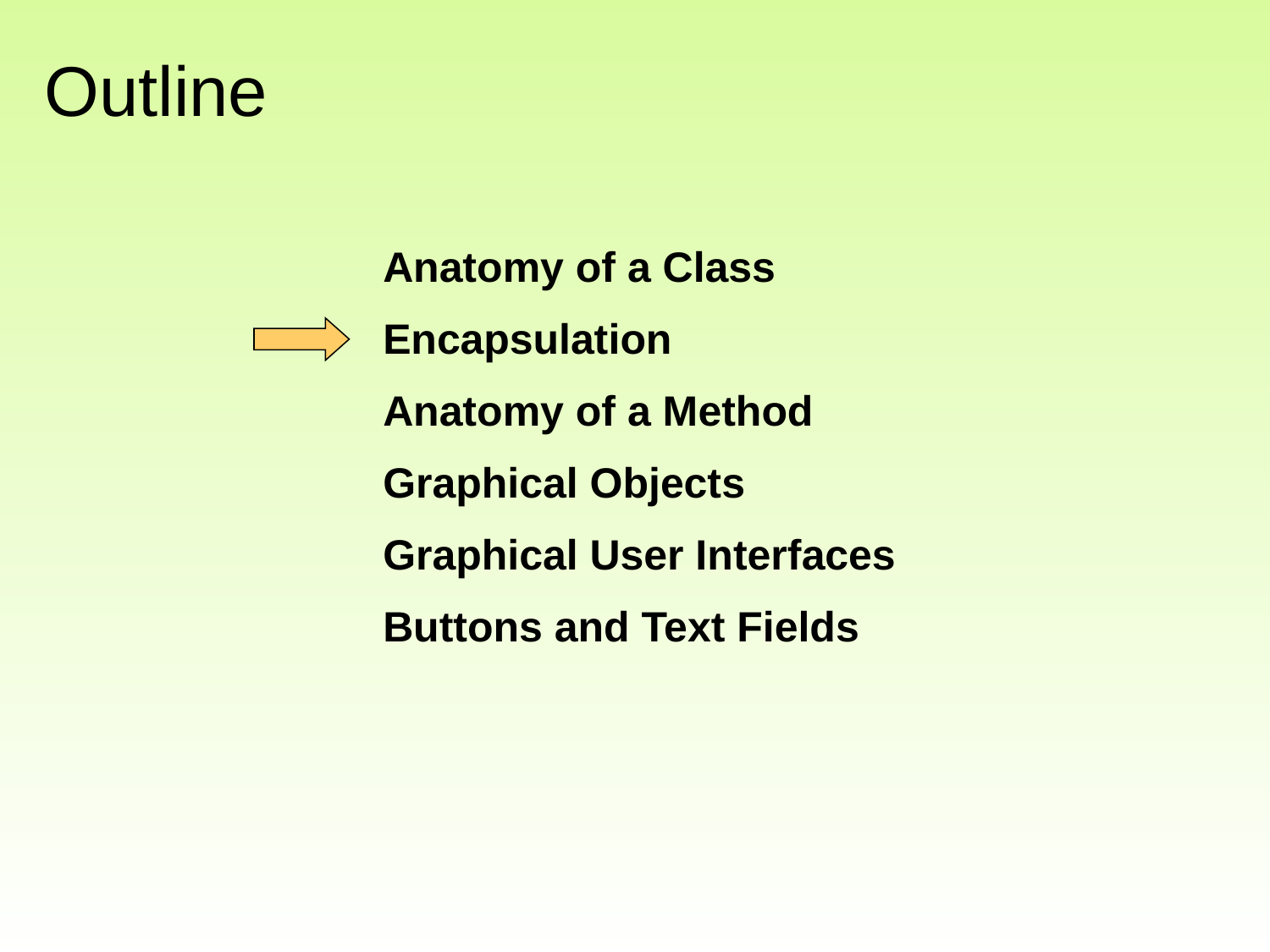

# Outline
Anatomy of a Class
Encapsulation
Anatomy of a Method
Graphical Objects
Graphical User Interfaces
Buttons and Text Fields